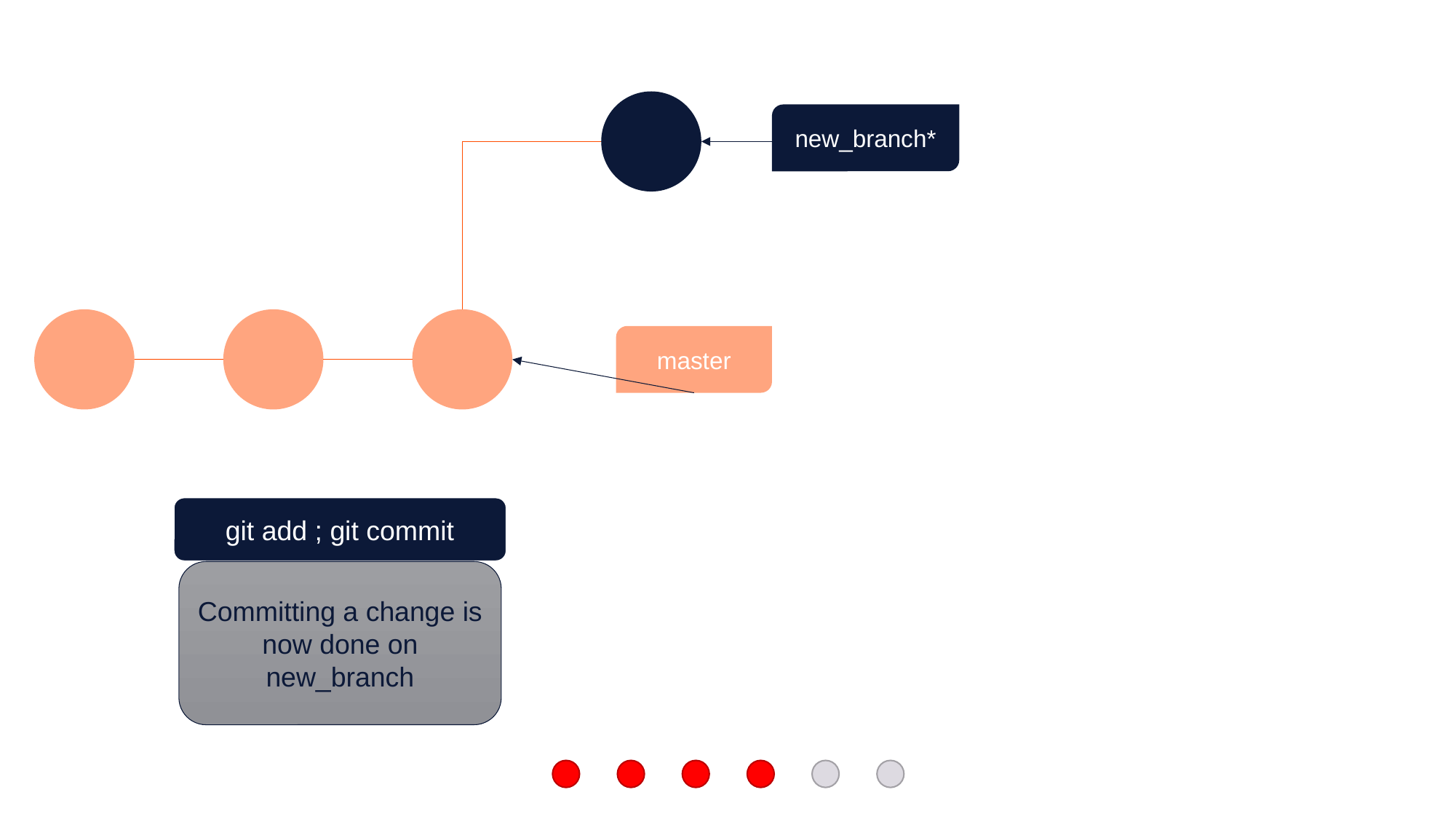

new_branch*

master
git add ; git commit
Committing a change is now done on new_branch